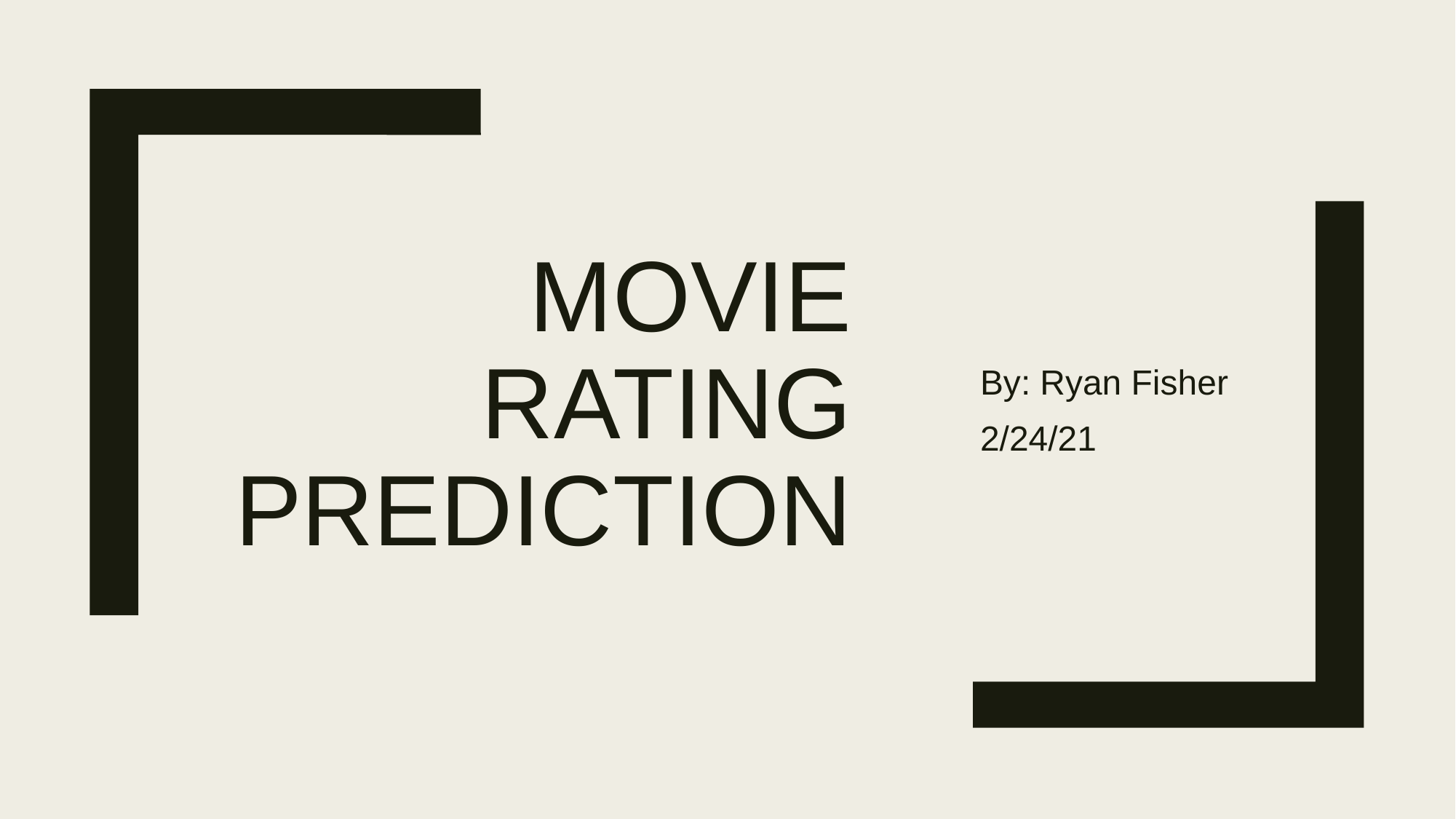

By: Ryan Fisher
2/24/21
# Movie Rating Prediction